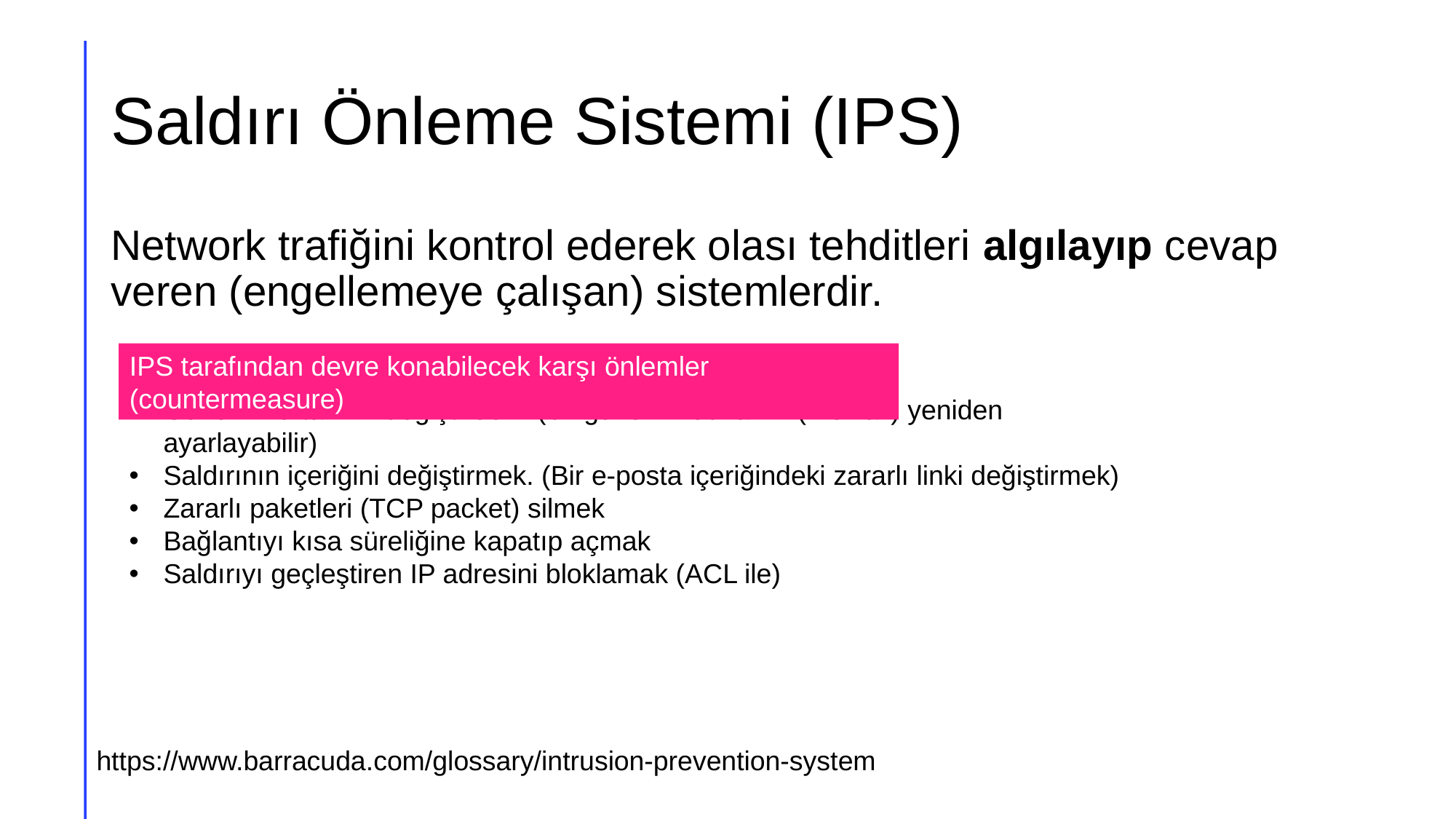

# Saldırı Önleme Sistemi (IPS)
Network trafiğini kontrol ederek olası tehditleri algılayıp cevap veren (engellemeye çalışan) sistemlerdir.
IPS tarafından devre konabilecek karşı önlemler (countermeasure)
Güvenlik ortamını değiştirebilir (bir güvenlik duvarını (firewall) yeniden ayarlayabilir)
Saldırının içeriğini değiştirmek. (Bir e-posta içeriğindeki zararlı linki değiştirmek)
Zararlı paketleri (TCP packet) silmek
Bağlantıyı kısa süreliğine kapatıp açmak
Saldırıyı geçleştiren IP adresini bloklamak (ACL ile)
https://www.barracuda.com/glossary/intrusion-prevention-system